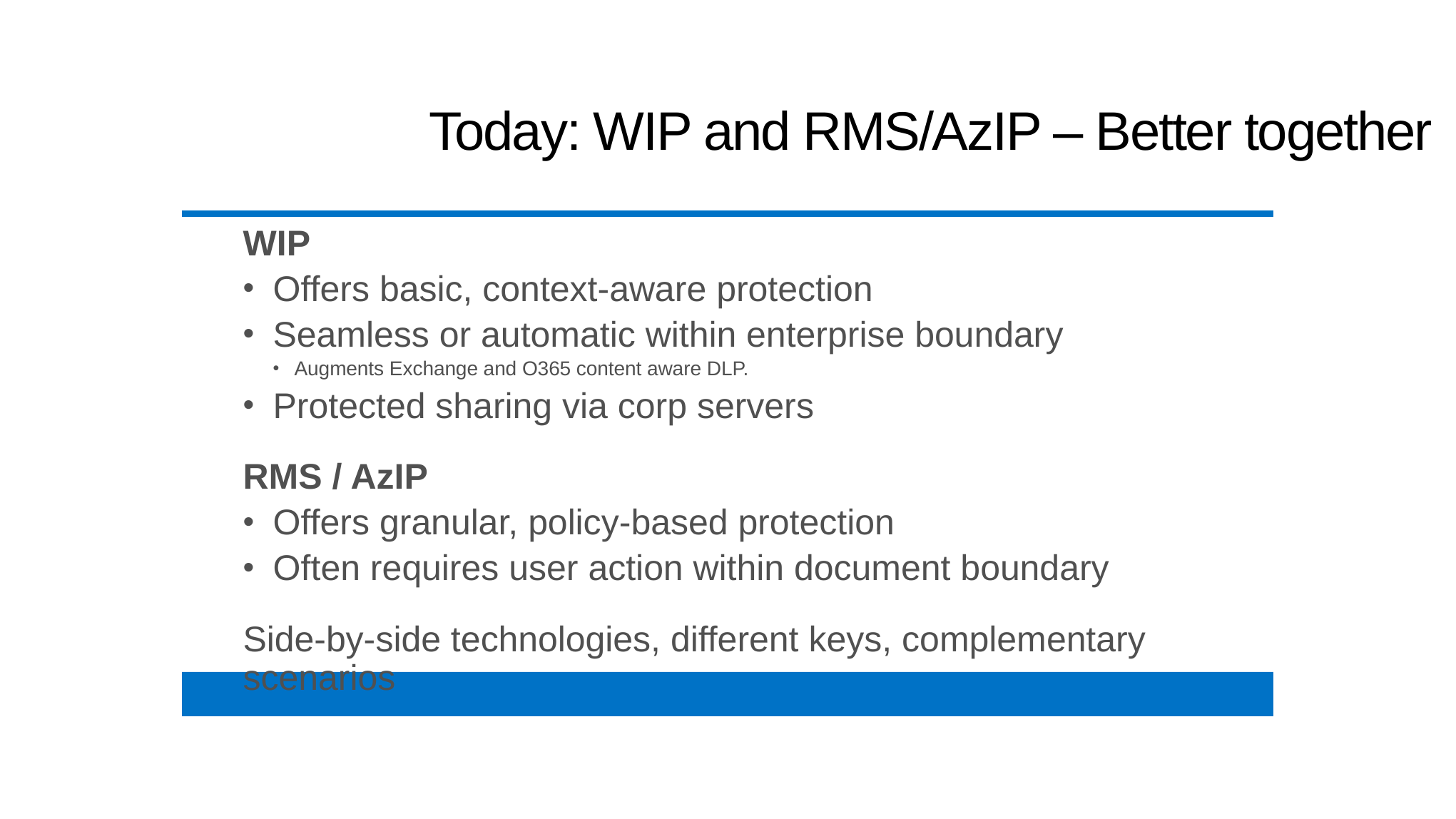

Today: WIP and RMS/AzIP – Better together

WIP
Offers basic, context-aware protection
Seamless or automatic within enterprise boundary
Augments Exchange and O365 content aware DLP.
Protected sharing via corp servers

RMS / AzIP
Offers granular, policy-based protection
Often requires user action within document boundary

Side-by-side technologies, different keys, complementary scenarios